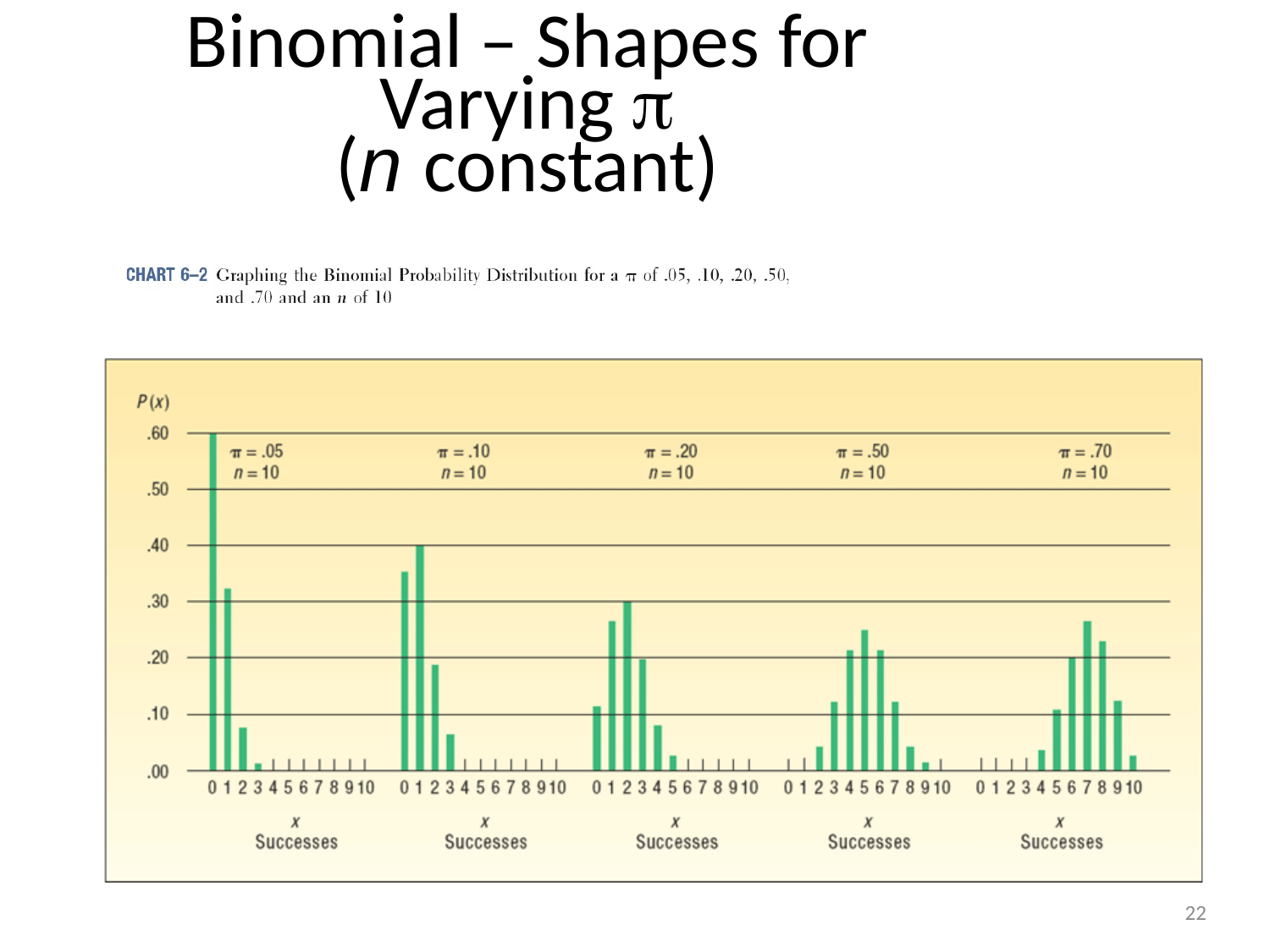

# Binomial – Shapes for Varying π
(n constant)

22